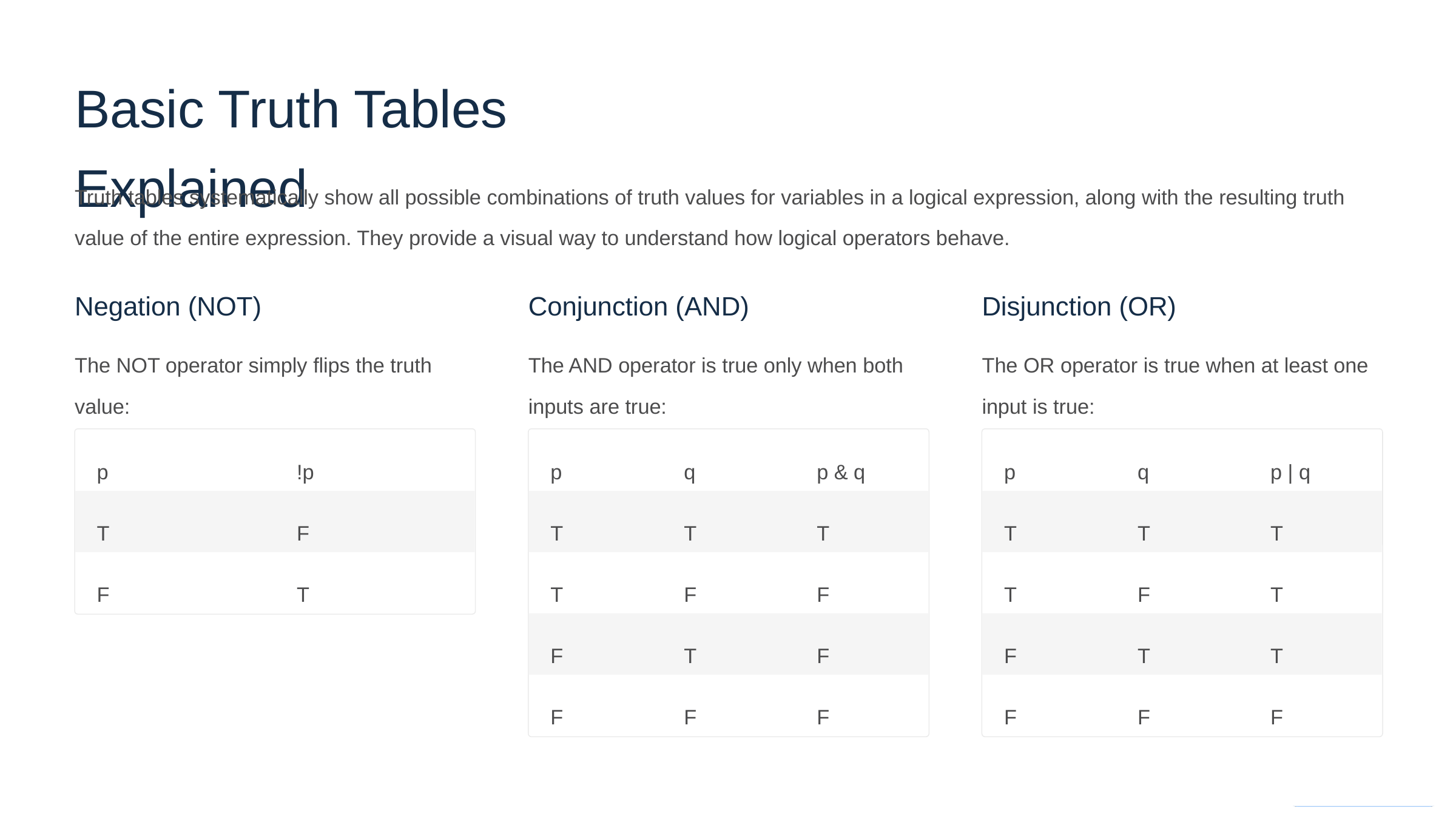

Basic Truth Tables Explained
Truth tables systematically show all possible combinations of truth values for variables in a logical expression, along with the resulting truth value of the entire expression. They provide a visual way to understand how logical operators behave.
Negation (NOT)
Conjunction (AND)
Disjunction (OR)
The NOT operator simply flips the truth value:
The AND operator is true only when both inputs are true:
The OR operator is true when at least one input is true:

p
!p
p
q
p & q
p
q
p | q

T
F
T
T
T
T
T
T

F
T
T
F
F
T
F
T

F
T
F
F
T
T

F
F
F
F
F
F